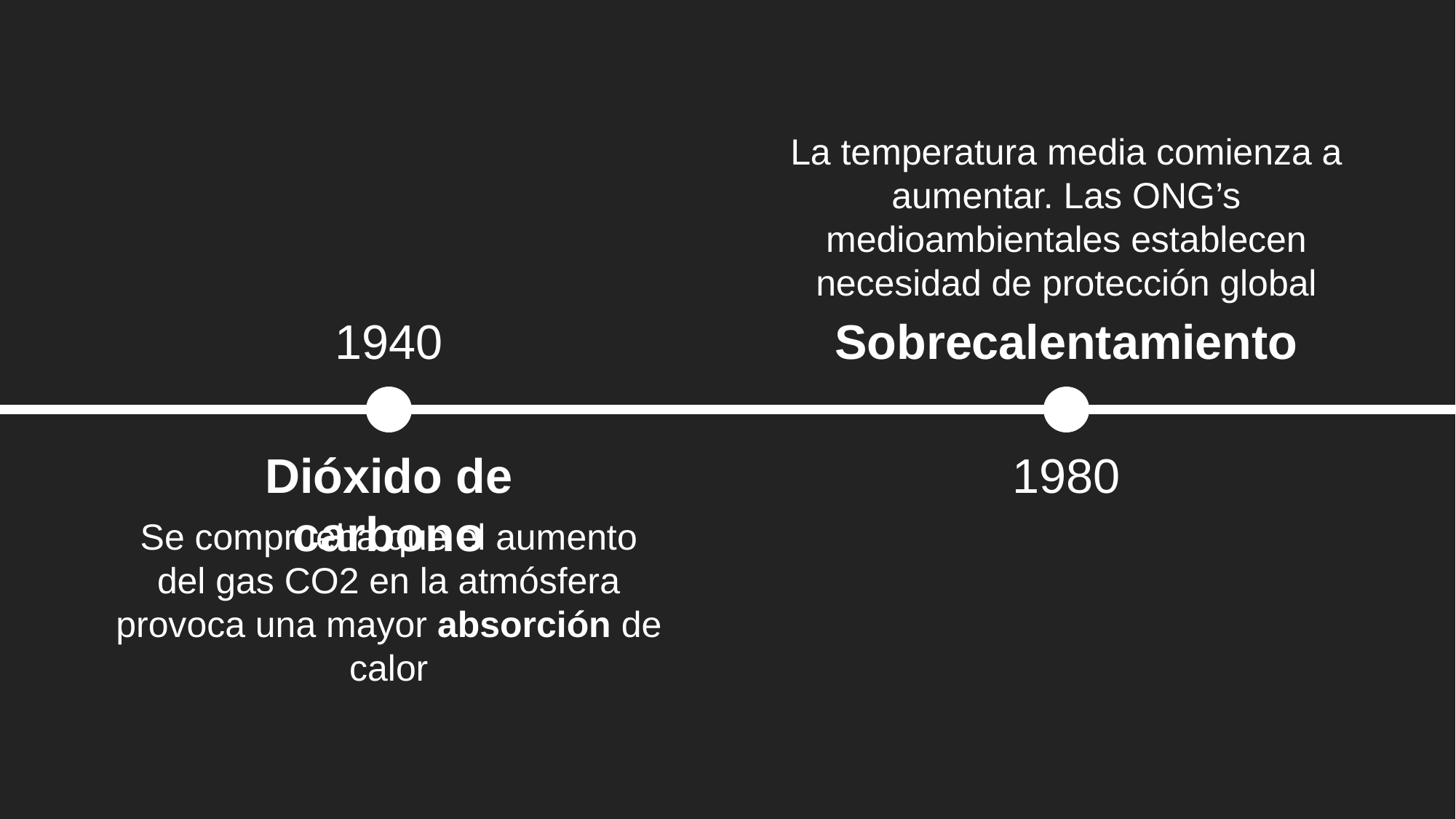

La temperatura media comienza a aumentar. Las ONG’s medioambientales establecen necesidad de protección global
1940
Sobrecalentamiento

Dióxido de carbono
1980
Se comprueba que el aumento del gas CO2 en la atmósfera provoca una mayor absorción de calor